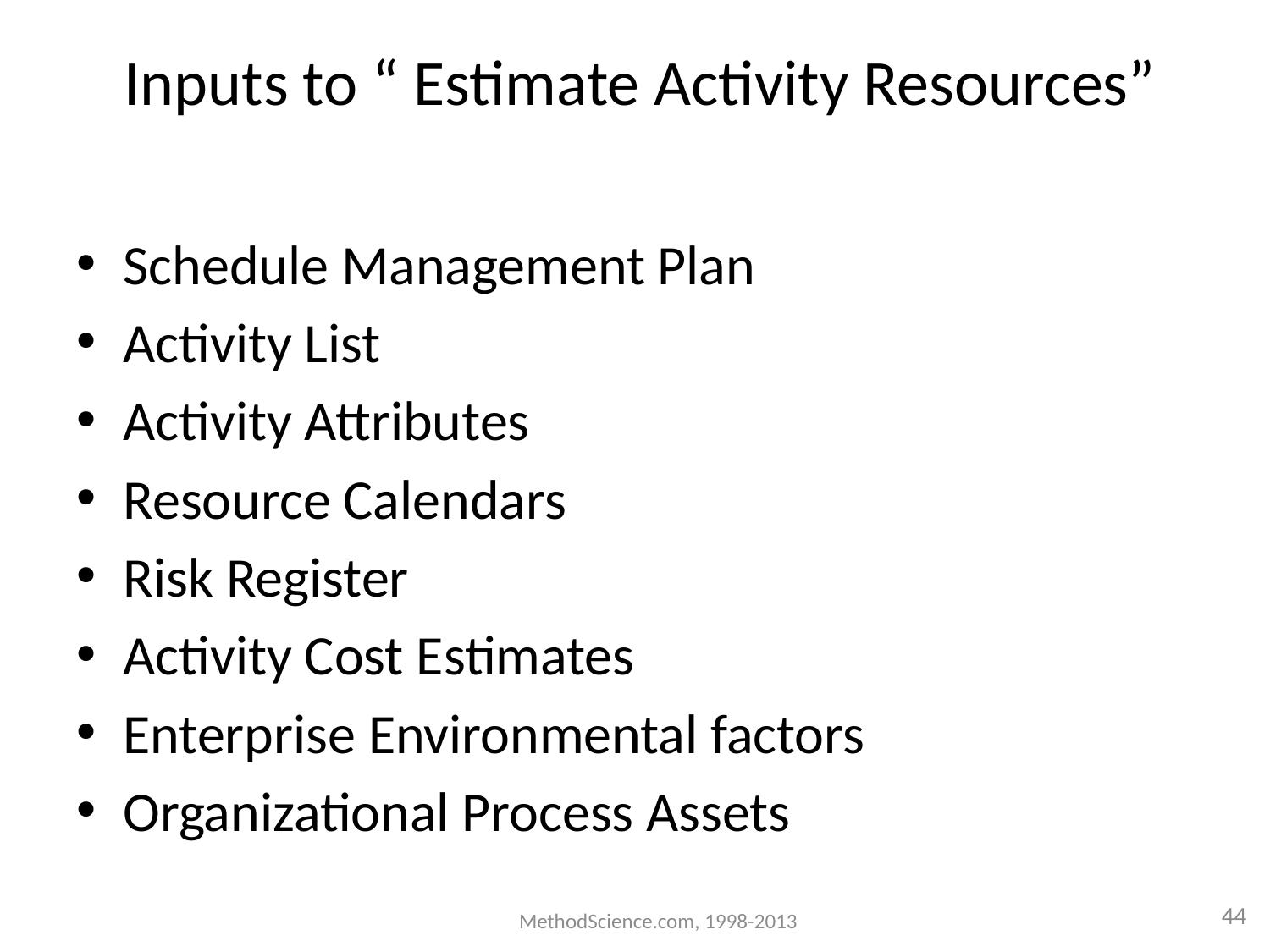

Schedule Management Plan
Activity List
Activity Attributes
Resource Calendars
Risk Register
Activity Cost Estimates
Enterprise Environmental factors
Organizational Process Assets
# Inputs to “ Estimate Activity Resources”
MethodScience.com, 1998-2013
44